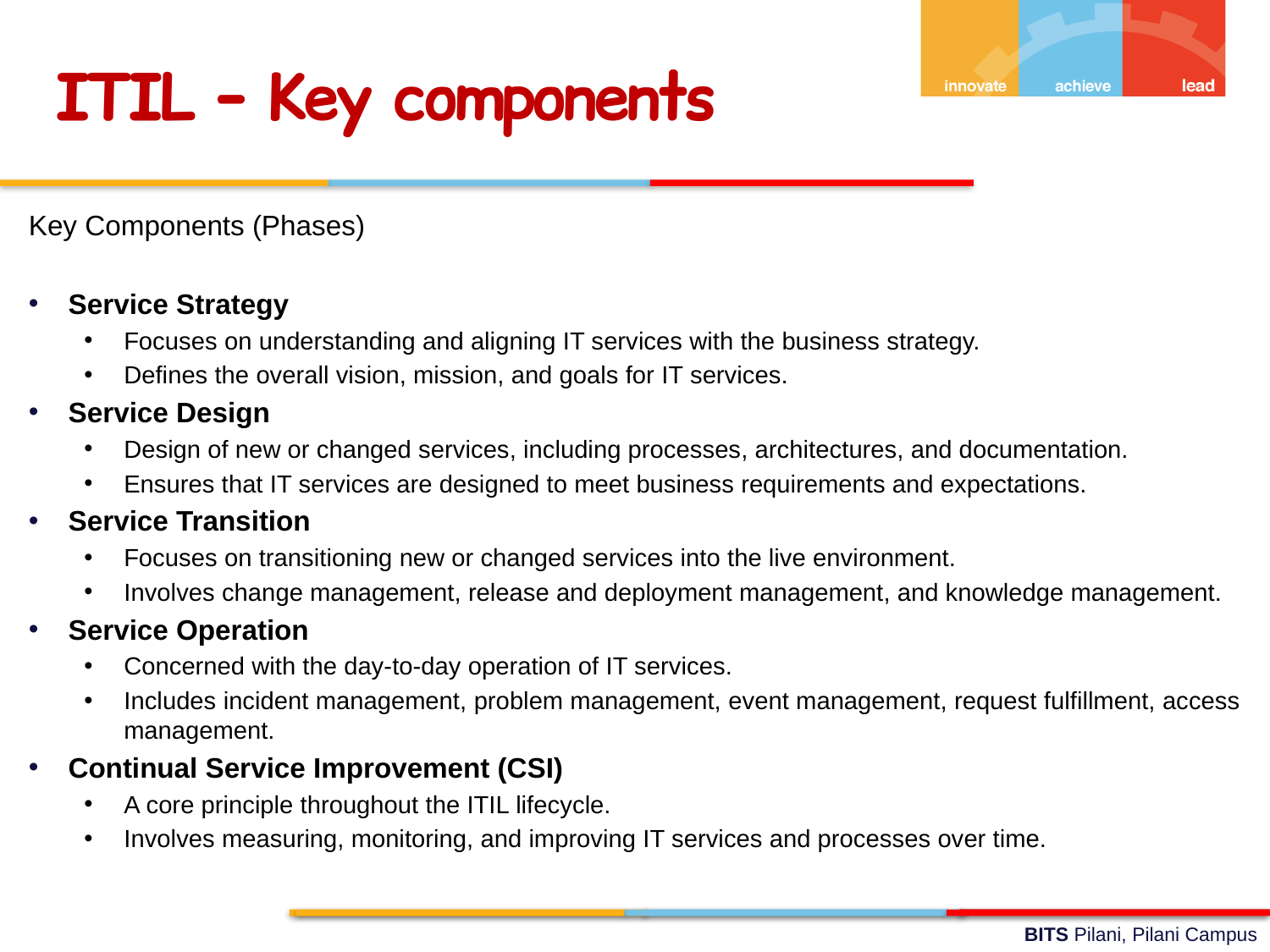

ITIL – Key components
Key Components (Phases)

Service Strategy
Focuses on understanding and aligning IT services with the business strategy.
Defines the overall vision, mission, and goals for IT services.
Service Design
Design of new or changed services, including processes, architectures, and documentation.
Ensures that IT services are designed to meet business requirements and expectations.
Service Transition
Focuses on transitioning new or changed services into the live environment.
Involves change management, release and deployment management, and knowledge management.
Service Operation
Concerned with the day-to-day operation of IT services.
Includes incident management, problem management, event management, request fulfillment, access management.
Continual Service Improvement (CSI)
A core principle throughout the ITIL lifecycle.
Involves measuring, monitoring, and improving IT services and processes over time.